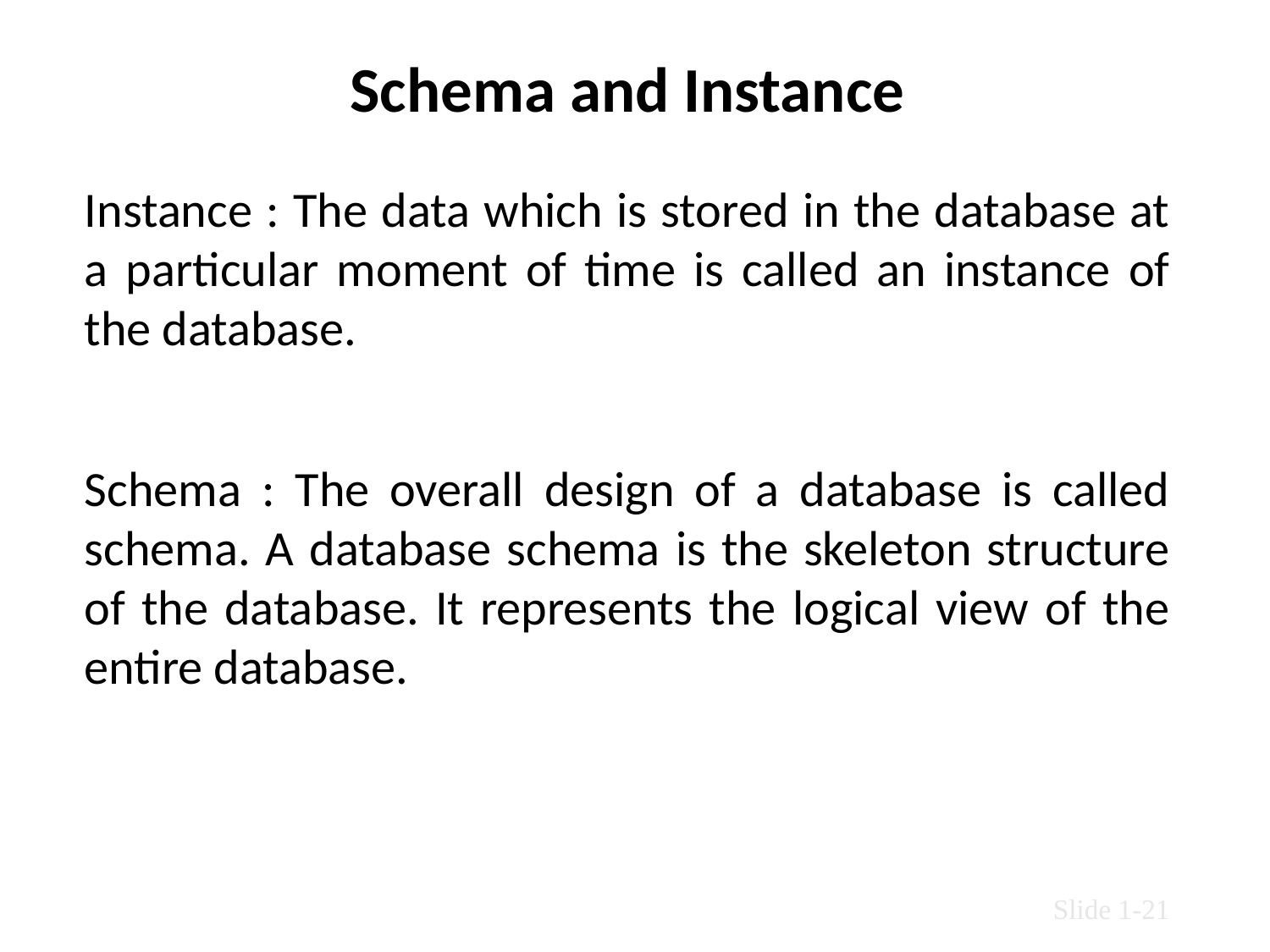

Schema and Instance
Instance : The data which is stored in the database at a particular moment of time is called an instance of the database.

Schema : The overall design of a database is called schema. A database schema is the skeleton structure of the database. It represents the logical view of the entire database.
Slide 1-21